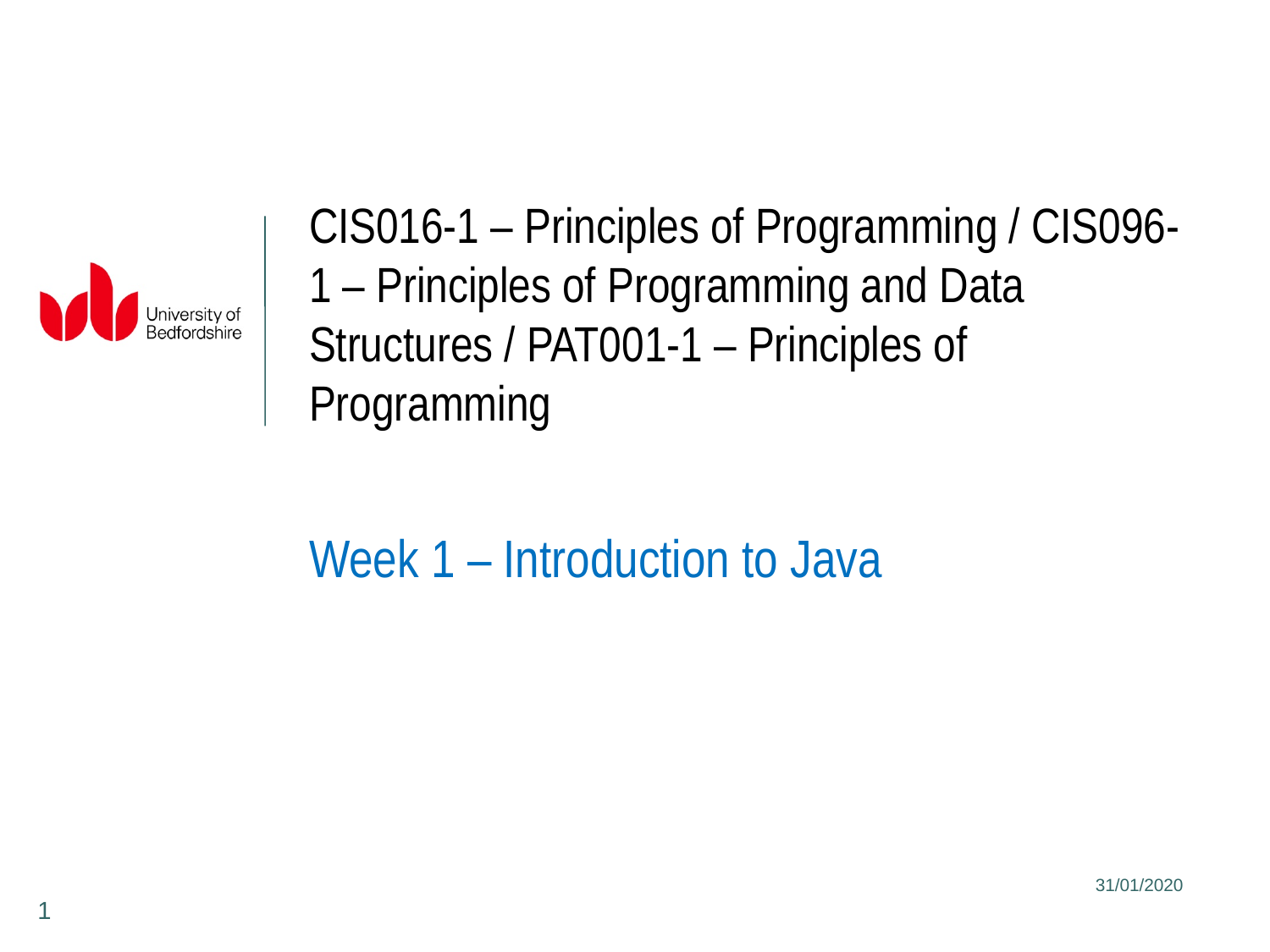

# CIS016-1 – Principles of Programming / CIS096-1 – Principles of Programming and Data Structures / PAT001-1 – Principles of Programming
Week 1 – Introduction to Java
31/01/2020
1